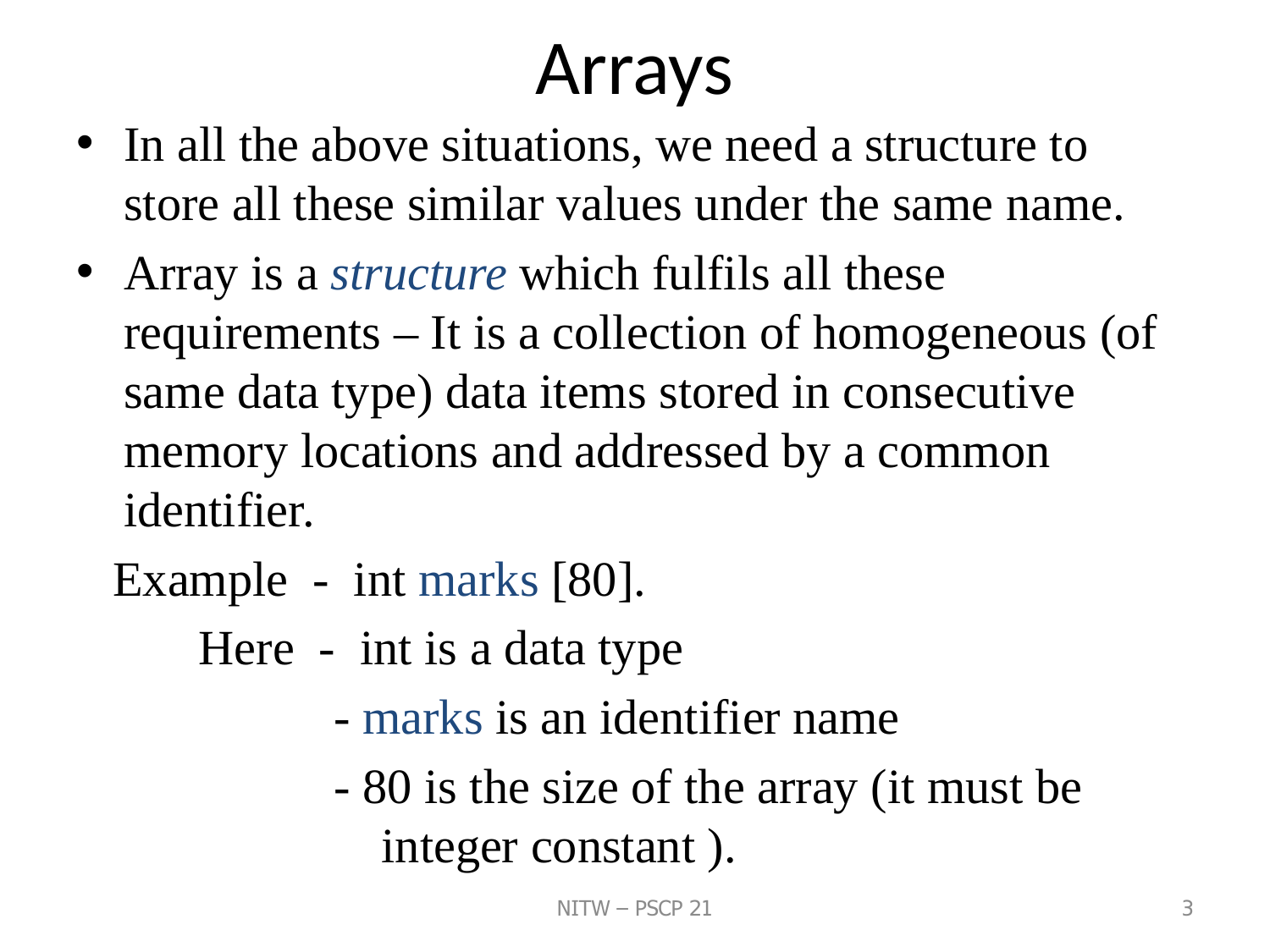

# Arrays
In all the above situations, we need a structure to store all these similar values under the same name.
Array is a structure which fulfils all these requirements – It is a collection of homogeneous (of same data type) data items stored in consecutive memory locations and addressed by a common identifier.
   Example  -  int marks [80].
          Here  -  int is a data type
                     - marks is an identifier name
                     - 80 is the size of the array (it must be
                     integer constant ).

NITW – PSCP 21
3